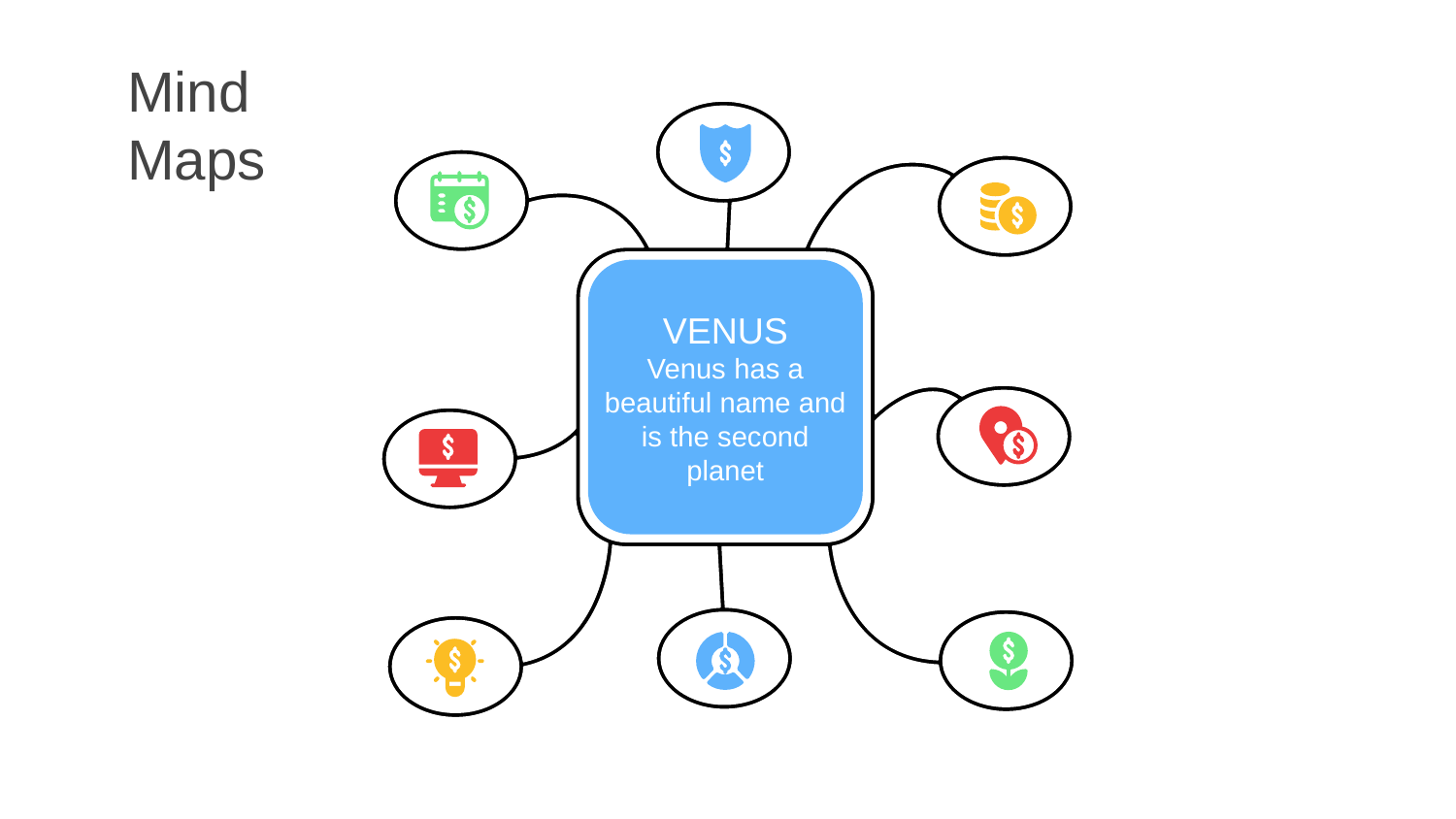

# Mind Maps

VENUS
Venus has a beautiful name and is the second planet